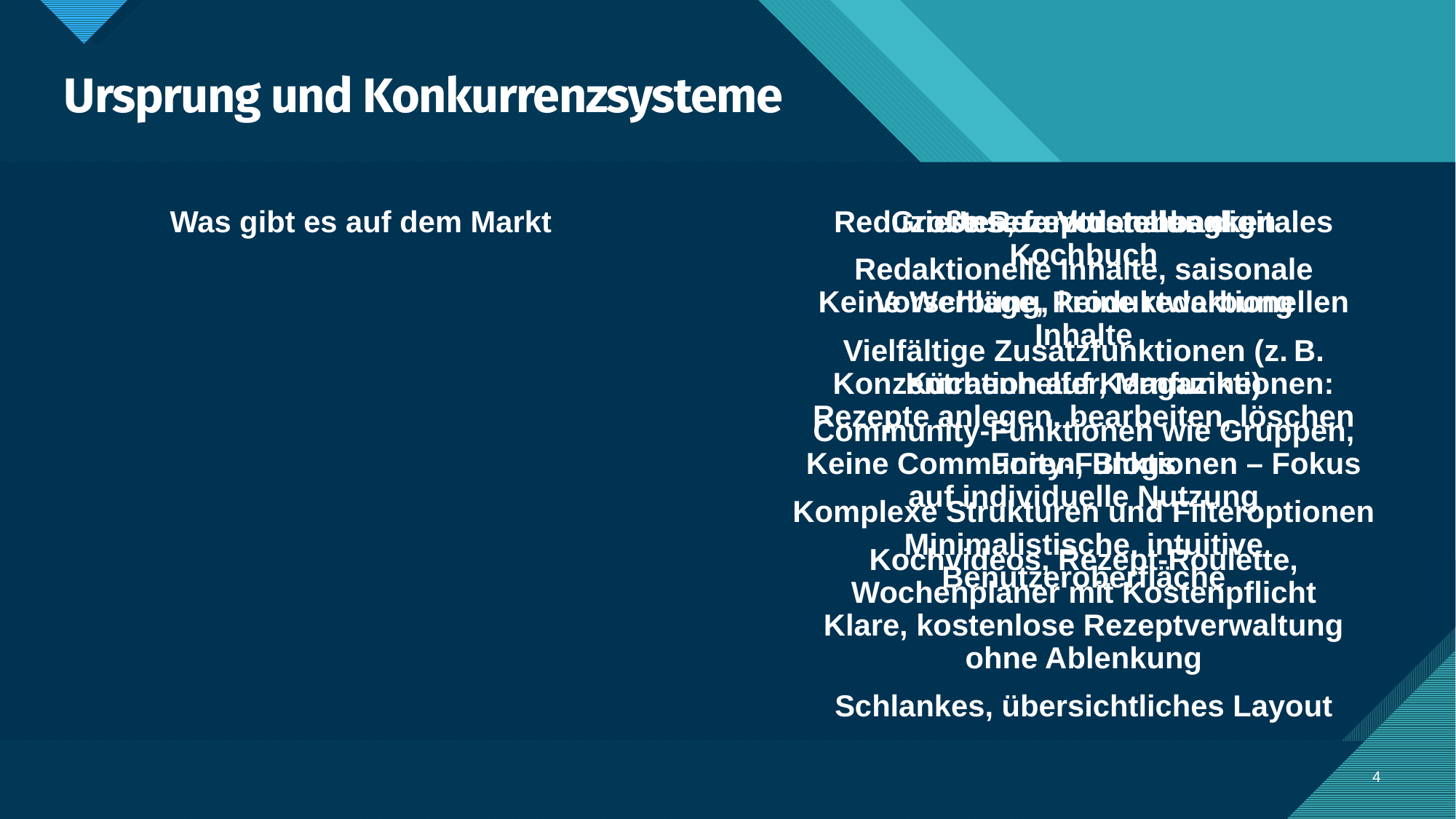

# Ursprung und Konkurrenzsysteme
Was gibt es auf dem Markt
Unsere Vorstellung
Große Rezeptdatenbanken
Redaktionelle Inhalte, saisonale Vorschläge, Produktwerbung
Vielfältige Zusatzfunktionen (z. B. Küchenhelfer, Magazine)
Community-Funktionen wie Gruppen, Foren, Blogs
Komplexe Strukturen und Filteroptionen
Kochvideos, Rezept-Roulette, Wochenplaner mit Kostenpflicht
Reduziertes, funktionales digitales Kochbuch
Keine Werbung, keine redaktionellen Inhalte
Konzentration auf Kernfunktionen: Rezepte anlegen, bearbeiten, löschen
Keine Community-Funktionen – Fokus auf individuelle Nutzung
Minimalistische, intuitive Benutzeroberfläche
Klare, kostenlose Rezeptverwaltung ohne Ablenkung
Schlankes, übersichtliches Layout
4